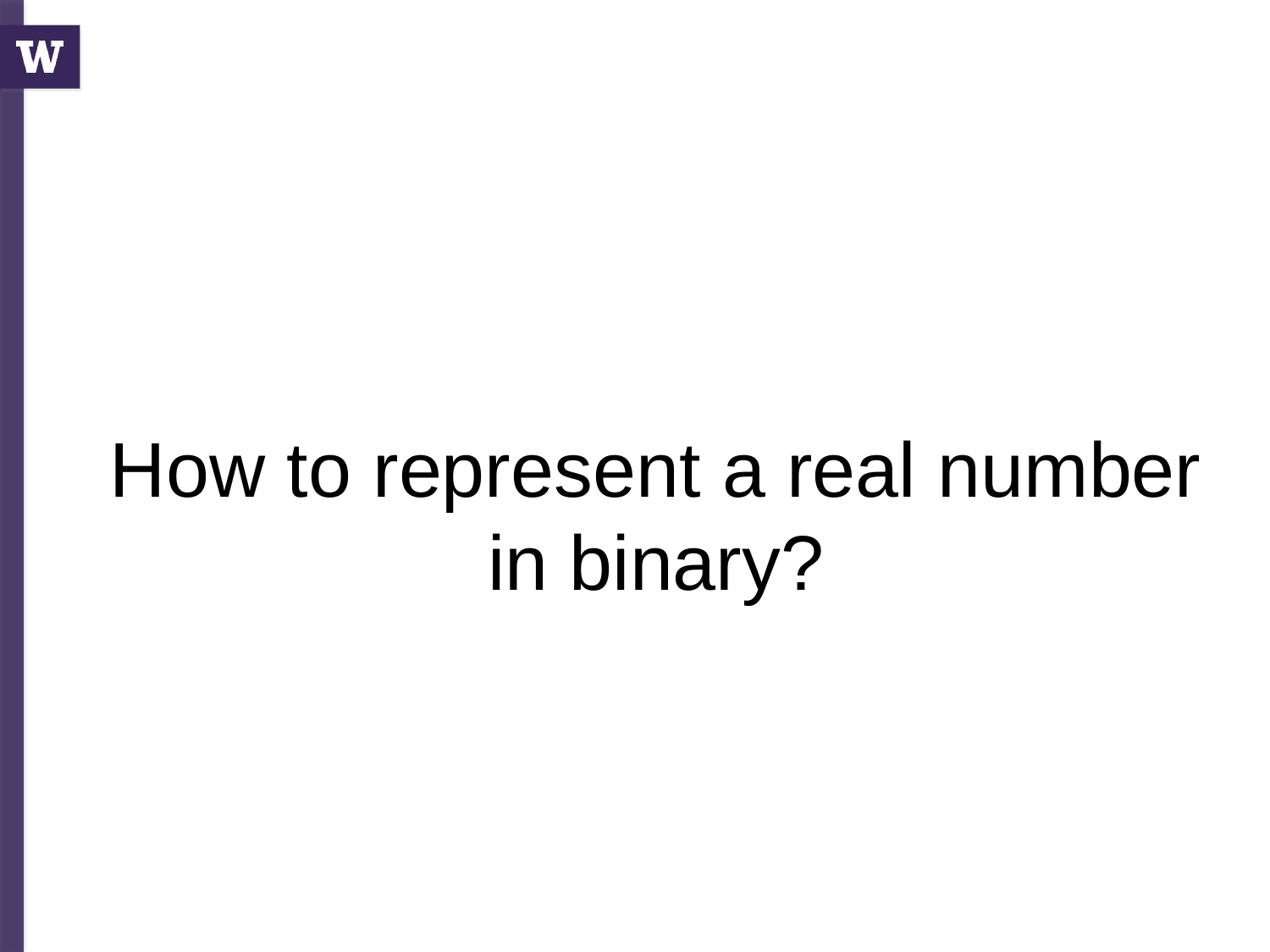

# How to represent a real number in binary?